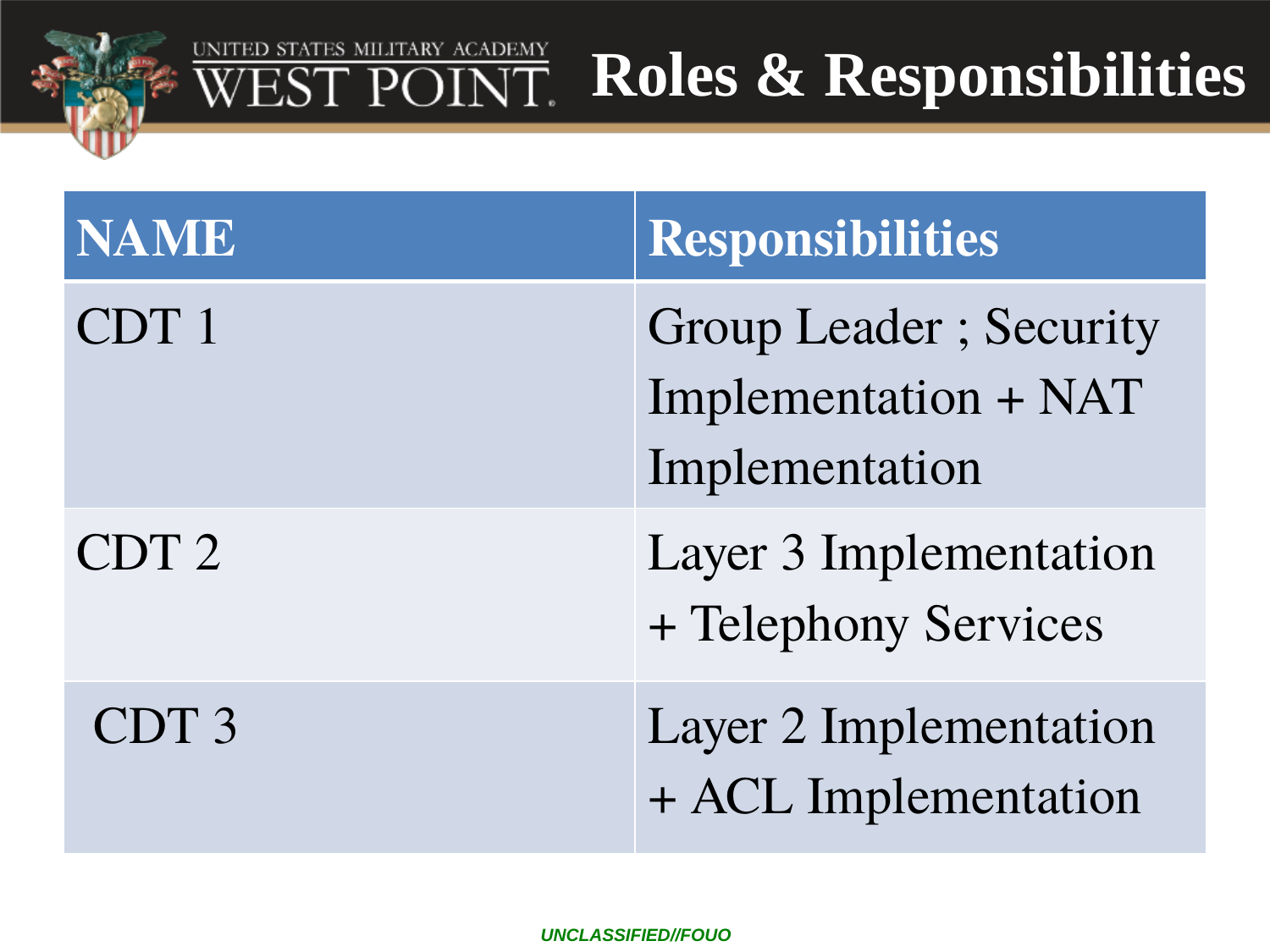

Roles & Responsibilities
| NAME | Responsibilities |
| --- | --- |
| CDT 1 | Group Leader ; Security Implementation + NAT Implementation |
| CDT 2 | Layer 3 Implementation + Telephony Services |
| CDT 3 | Layer 2 Implementation + ACL Implementation |